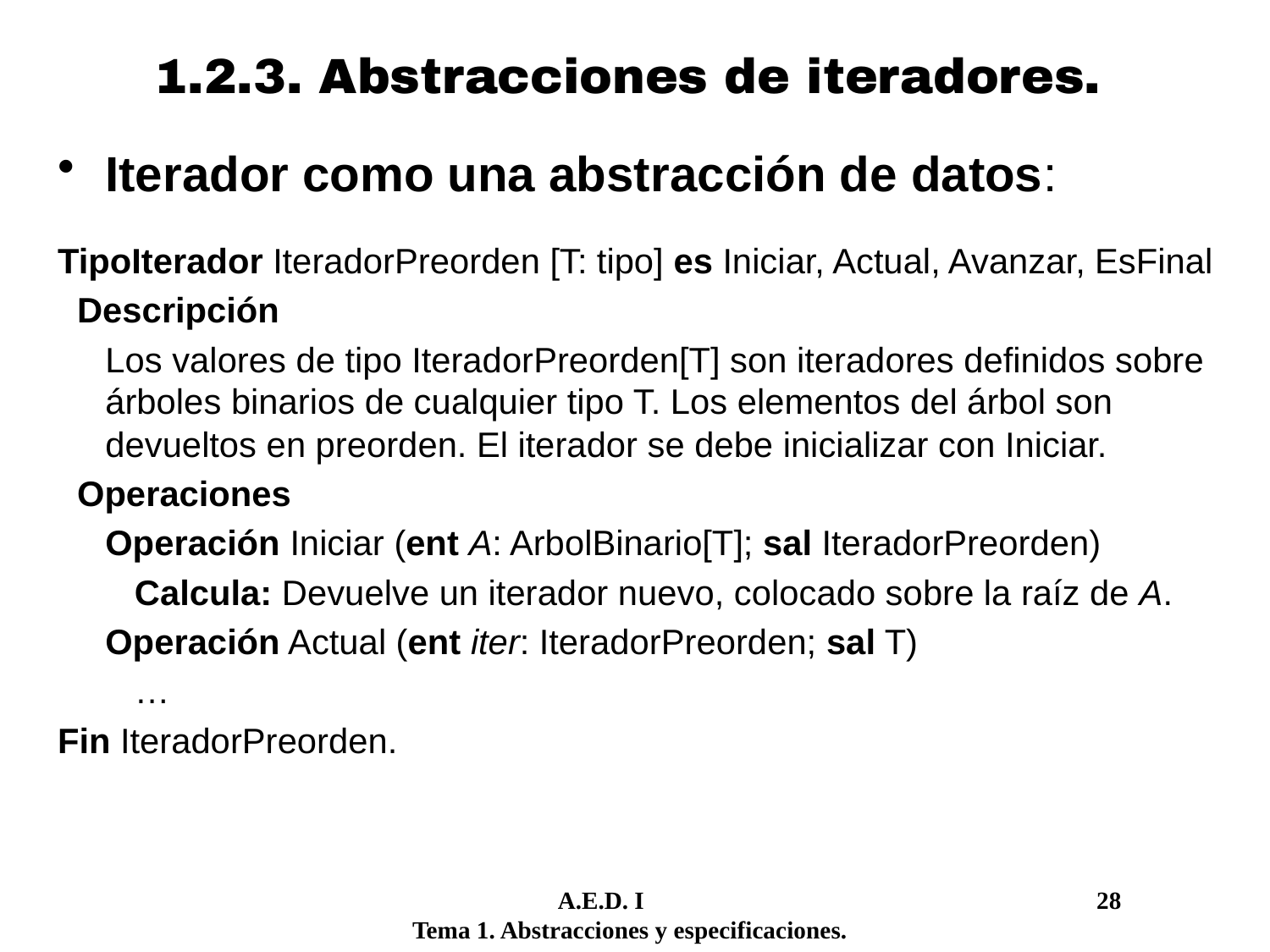

# 1.2.3. Abstracciones de iteradores.
Iterador como una abstracción de datos:

TipoIterador IteradorPreorden [T: tipo] es Iniciar, Actual, Avanzar, EsFinal
  Descripción
	Los valores de tipo IteradorPreorden[T] son iteradores definidos sobre árboles binarios de cualquier tipo T. Los elementos del árbol son devueltos en preorden. El iterador se debe inicializar con Iniciar.
  Operaciones
	Operación Iniciar (ent A: ArbolBinario[T]; sal IteradorPreorden)
	   Calcula: Devuelve un iterador nuevo, colocado sobre la raíz de A.
	Operación Actual (ent iter: IteradorPreorden; sal T)
	   …
Fin IteradorPreorden.
	   A.E.D. I				        28
Tema 1. Abstracciones y especificaciones.